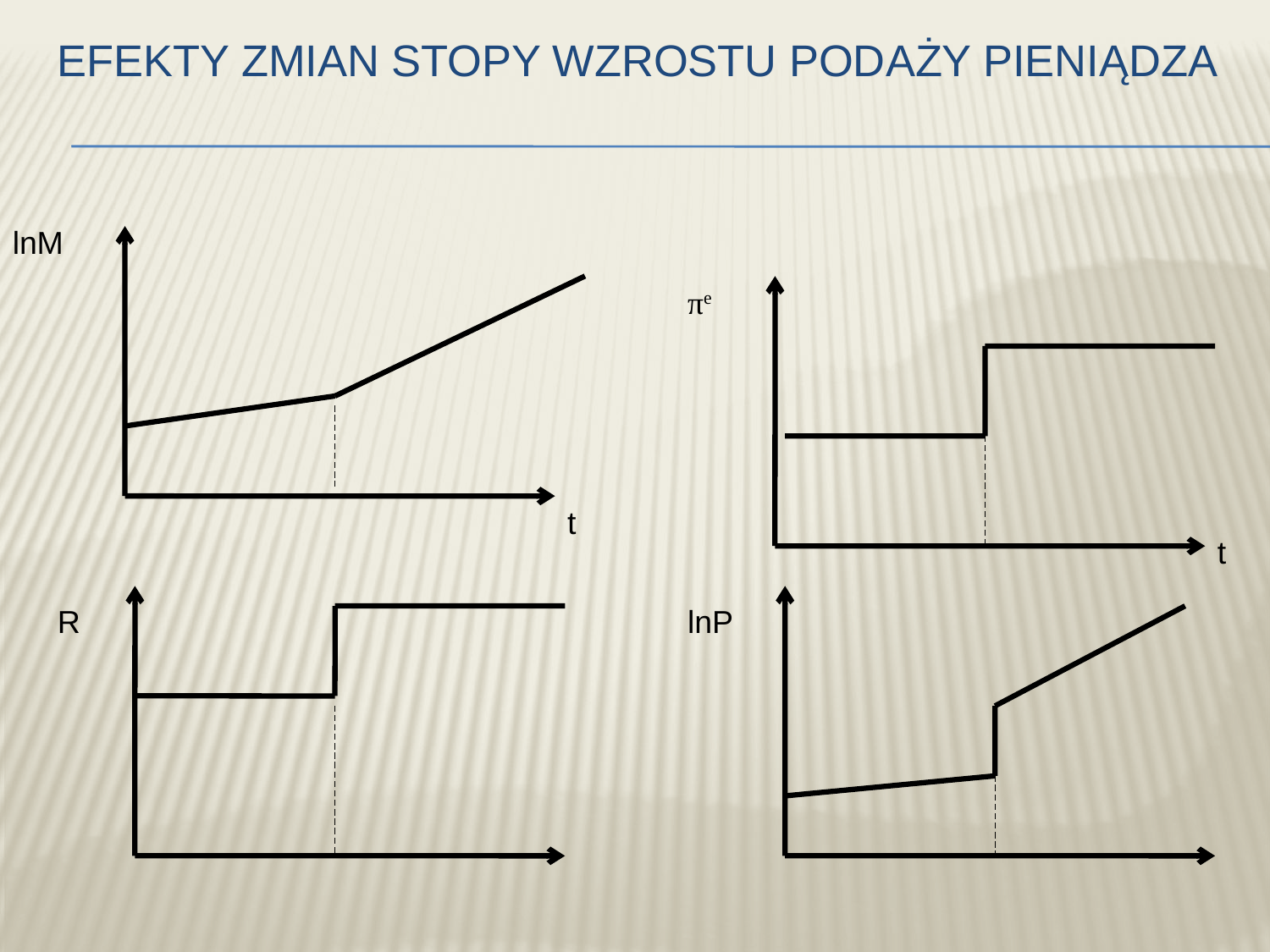

# Efekty zmian stopy wzrostu podaży pieniądza
lnM
πe
t
t
R
lnP